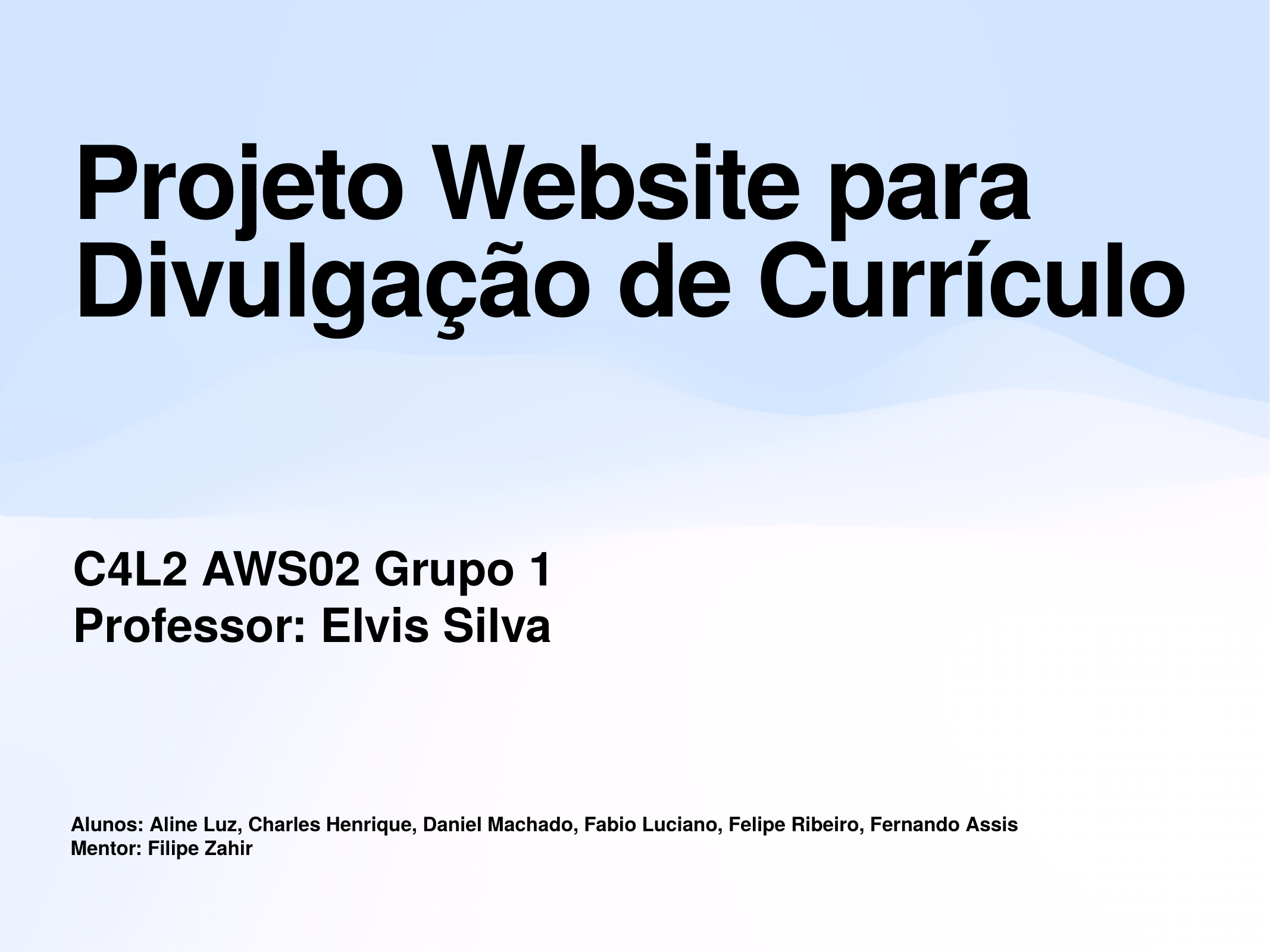

# Projeto Website para Divulgação de Currículo
C4L2 AWS02 Grupo 1
Professor: Elvis Silva
Alunos: Aline Luz, Charles Henrique, Daniel Machado, Fabio Luciano, Felipe Ribeiro, Fernando Assis
Mentor: Filipe Zahir